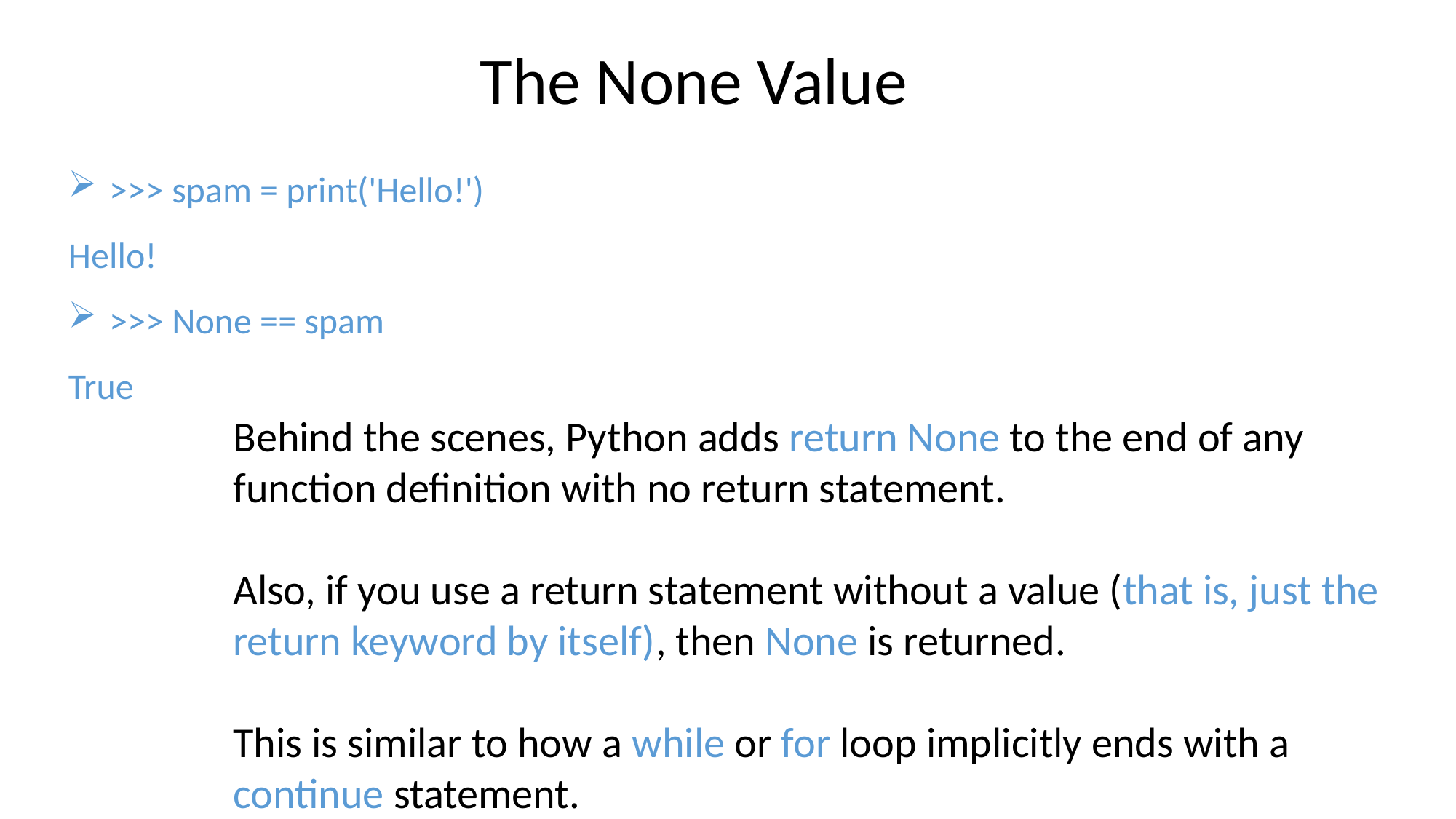

# The None Value
>>> spam = print('Hello!')
Hello!
>>> None == spam
True
Behind the scenes, Python adds return None to the end of any function definition with no return statement.

Also, if you use a return statement without a value (that is, just the return keyword by itself), then None is returned.

This is similar to how a while or for loop implicitly ends with a continue statement.